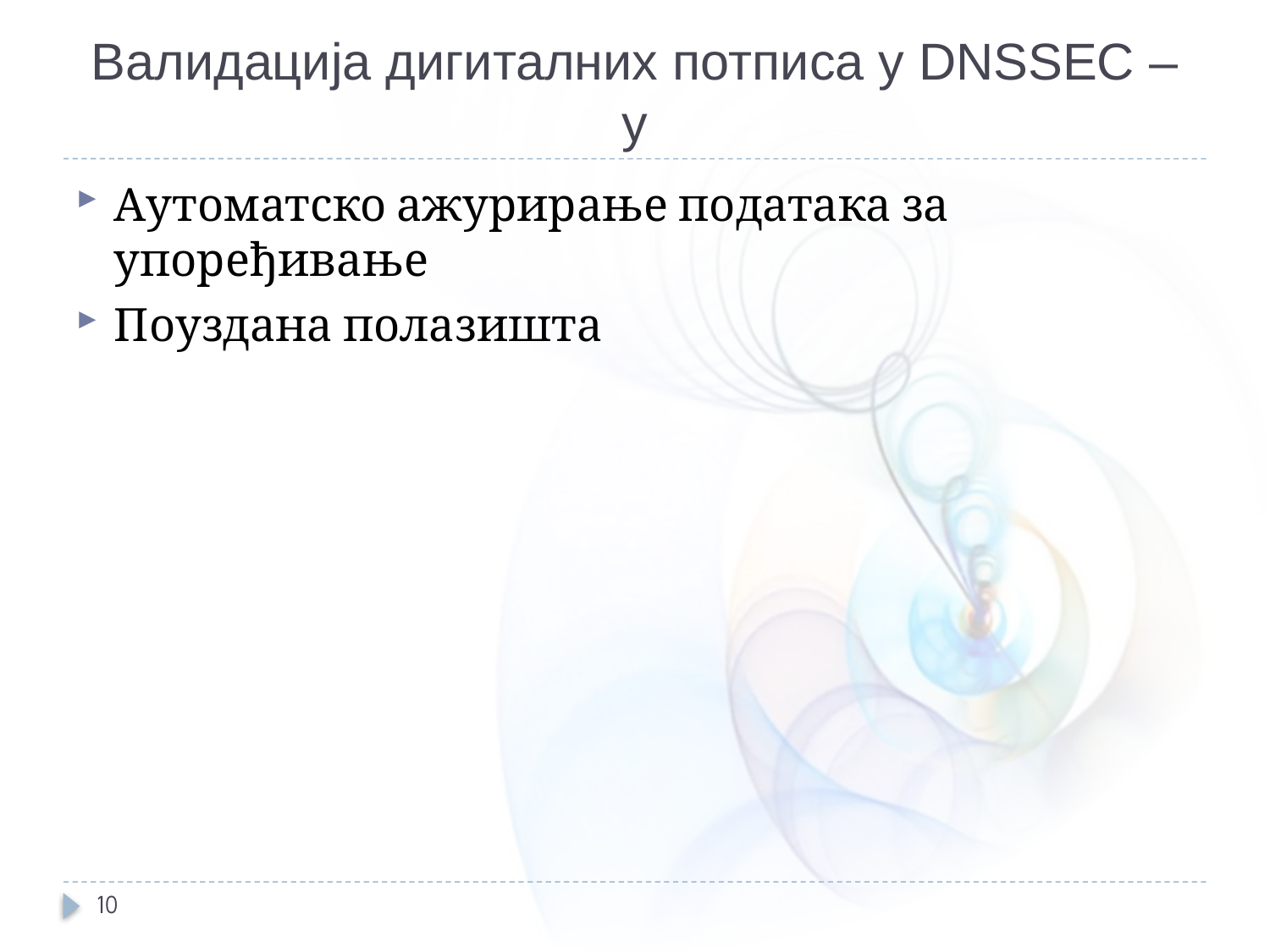

# Валидација дигиталних потписа у DNSSEC – у
Аутоматско ажурирање података за упоређивање
Поуздана полазишта

10